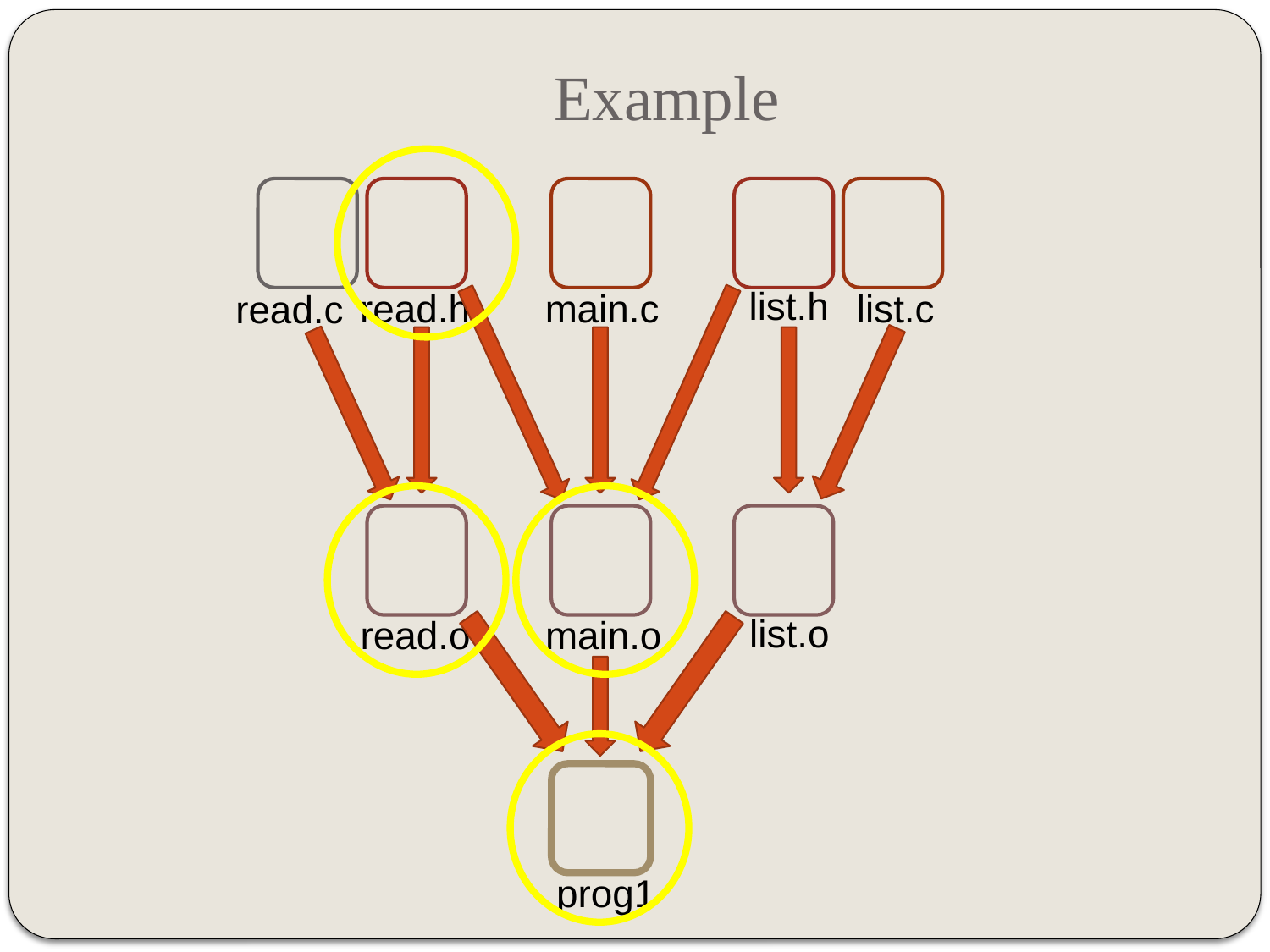

Example

list.h
read.h
main.c
list.c

read.c

list.o
read.o
main.o

prog1